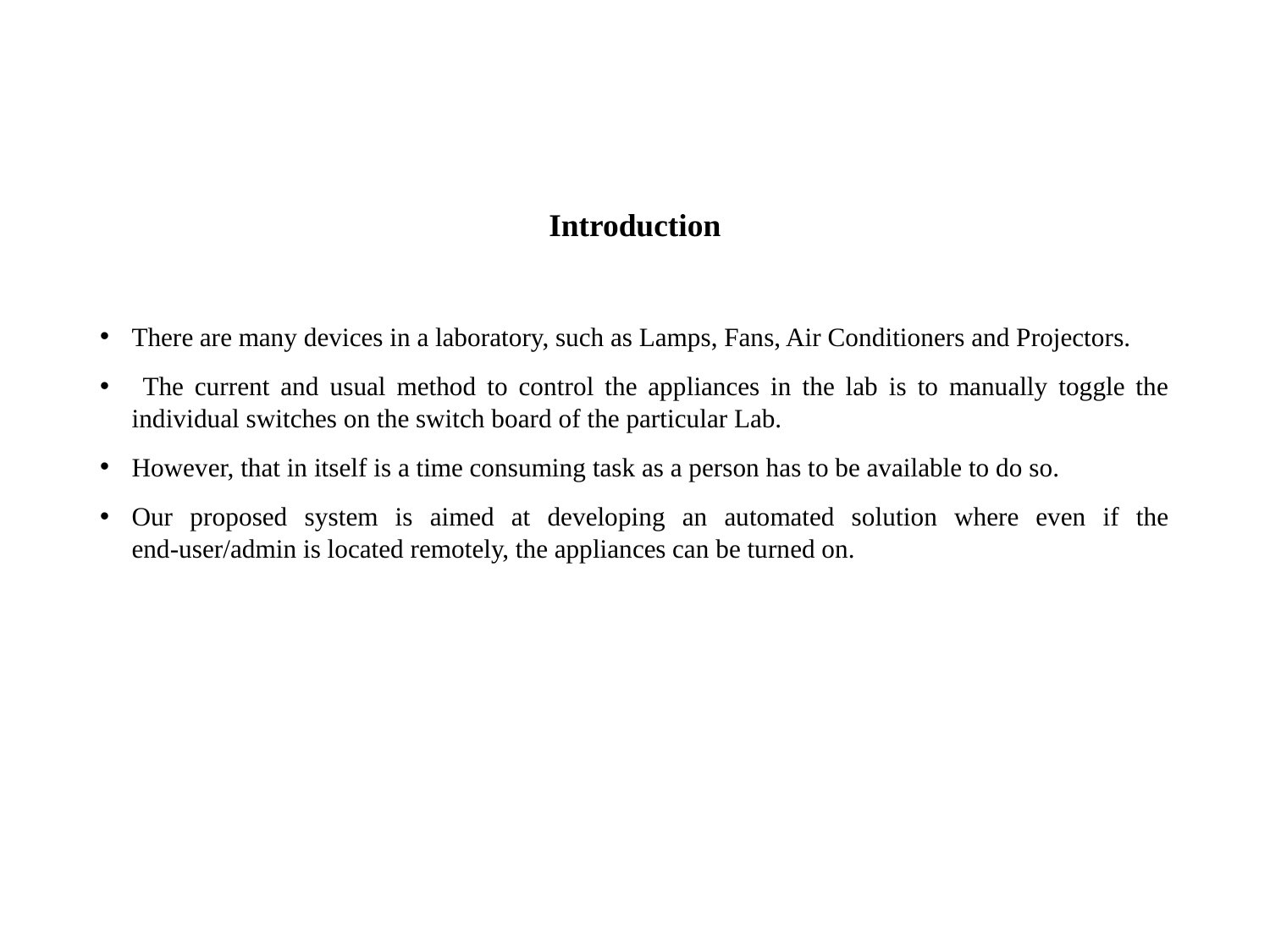

# Introduction
There are many devices in a laboratory, such as Lamps, Fans, Air Conditioners and Projectors.
 The current and usual method to control the appliances in the lab is to manually toggle the individual switches on the switch board of the particular Lab.
However, that in itself is a time consuming task as a person has to be available to do so.
Our proposed system is aimed at developing an automated solution where even if the end-user/admin is located remotely, the appliances can be turned on.